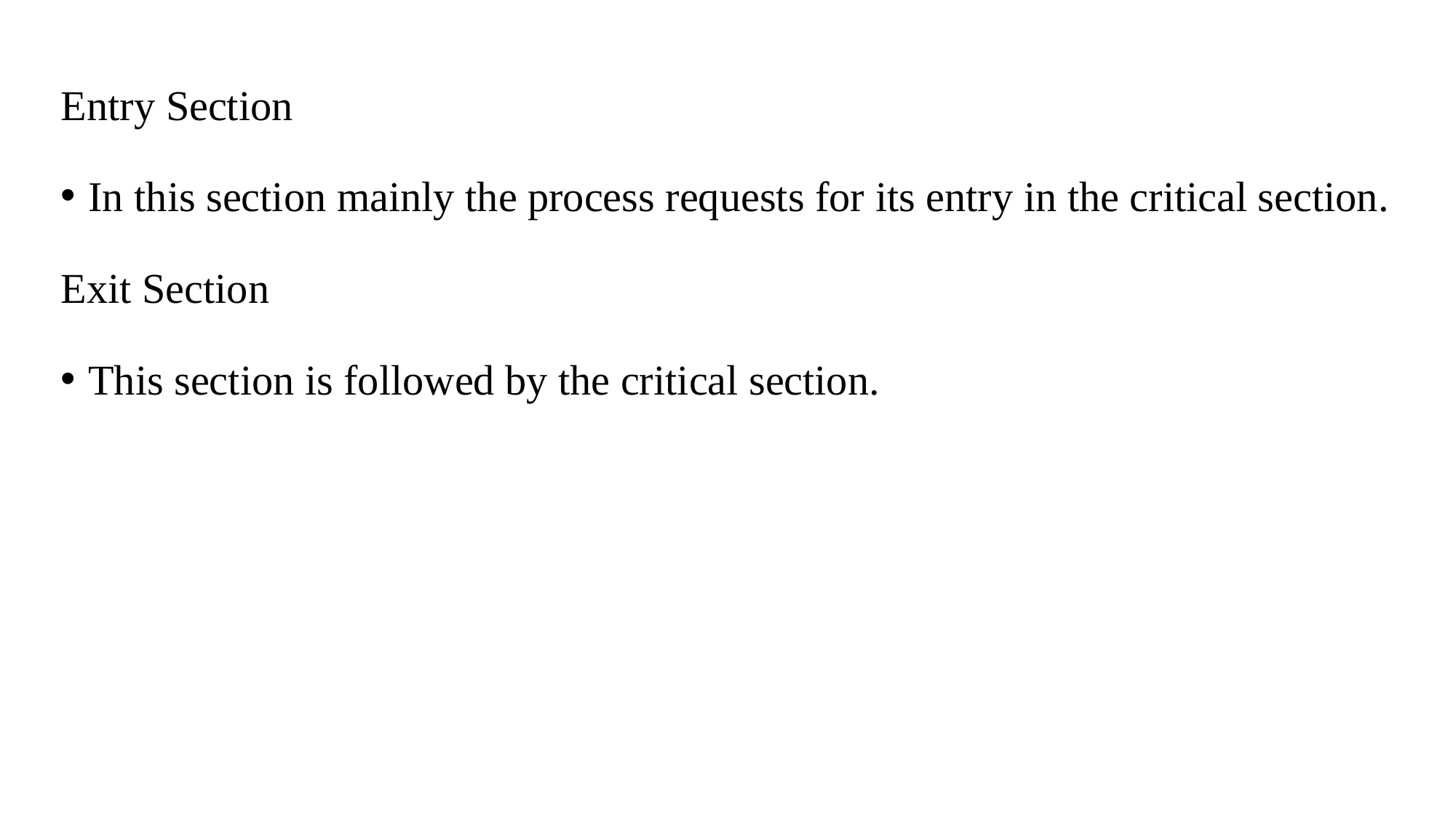

Entry Section
In this section mainly the process requests for its entry in the critical section.
Exit Section
This section is followed by the critical section.